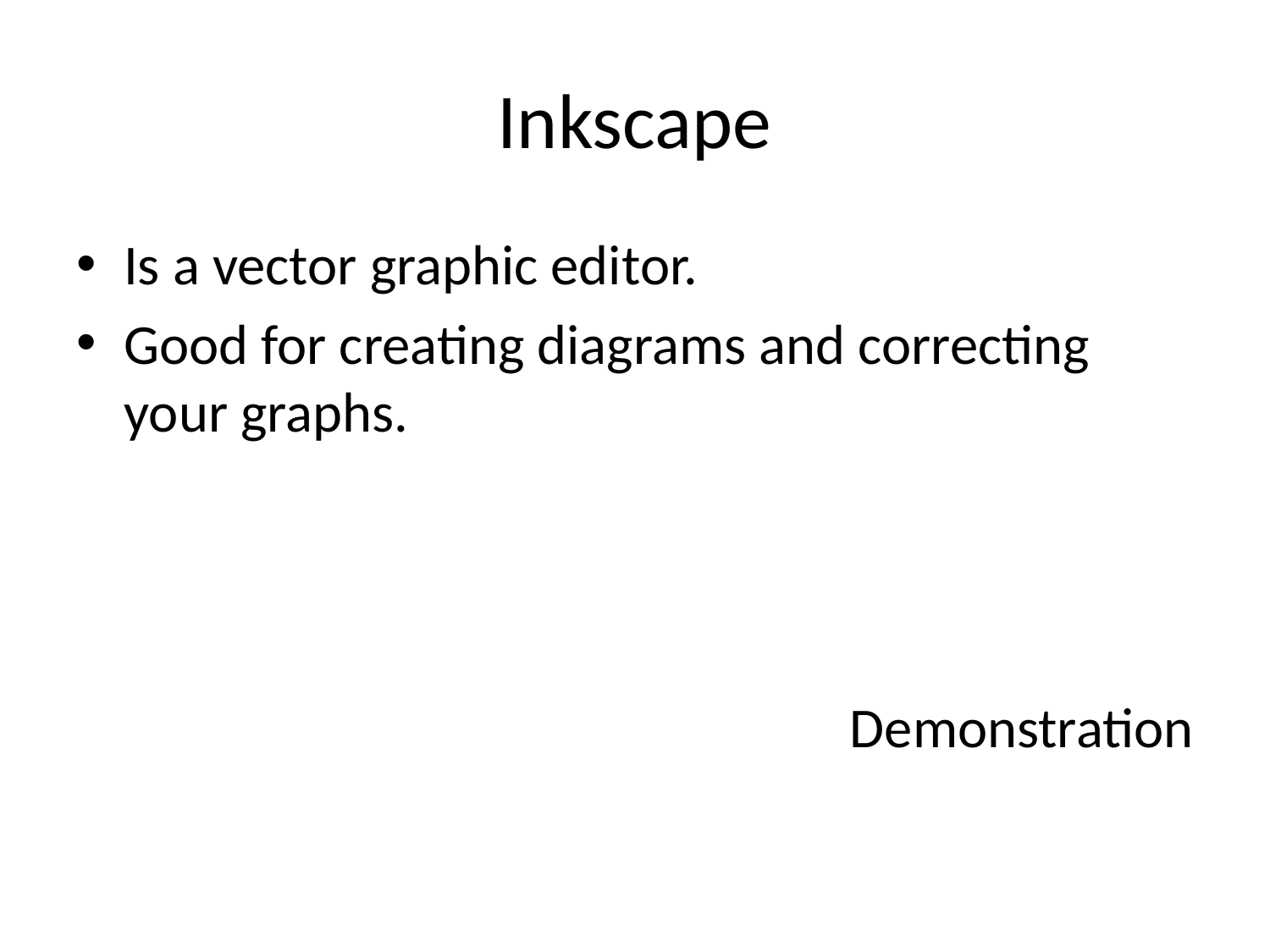

# Inkscape
Is a vector graphic editor.
Good for creating diagrams and correcting your graphs.

Demonstration